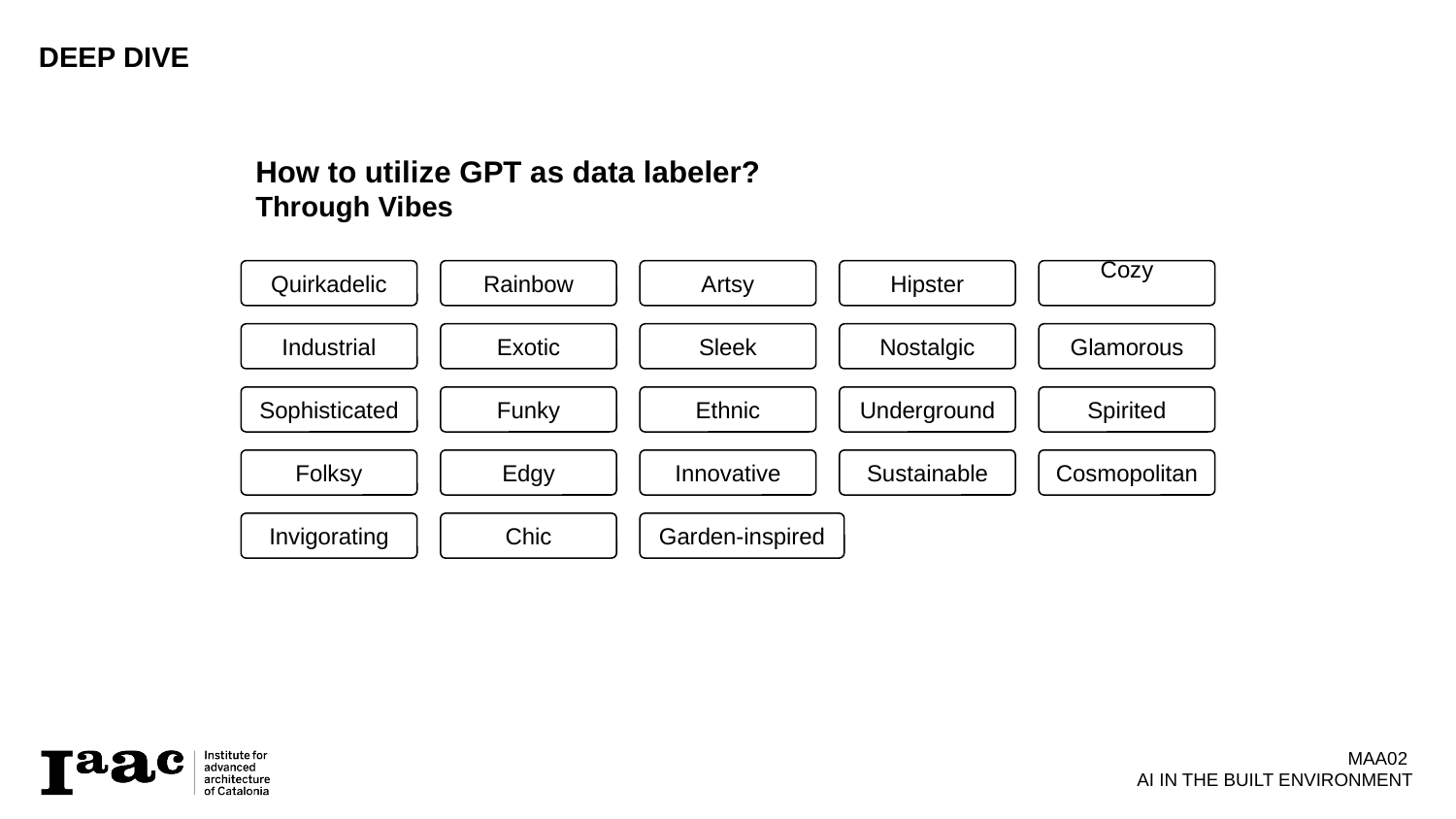

DEEP DIVE
How to utilize GPT as data labeler?
Through Vibes
Quirkadelic
Rainbow
Artsy
Hipster
Cozy
Industrial
Exotic
Sleek
Nostalgic
Glamorous
Sophisticated
Funky
Ethnic
Underground
Spirited
Folksy
Edgy
Innovative
Sustainable
Cosmopolitan
Invigorating
Chic
Garden-inspired